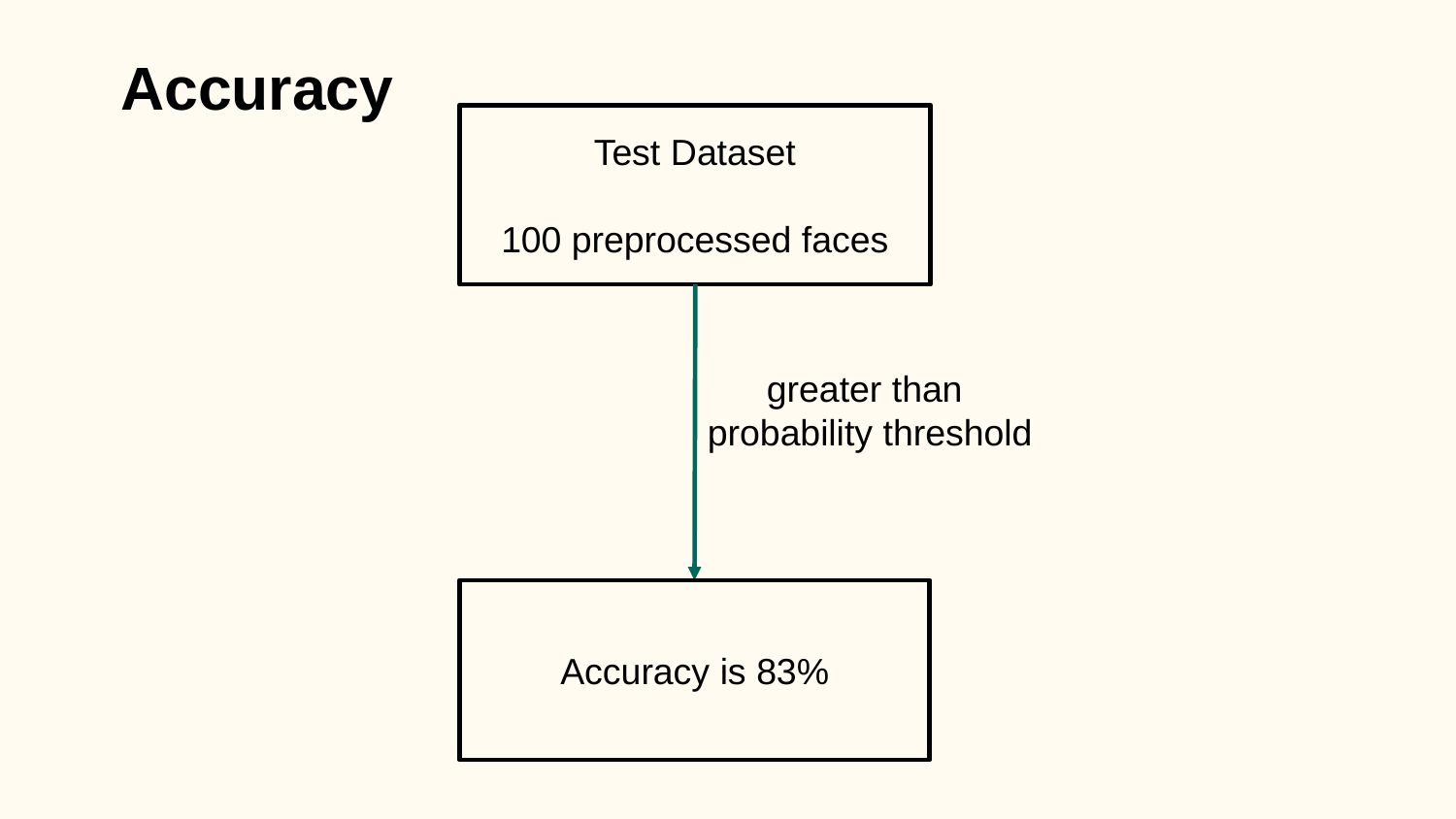

# Accuracy

Test Dataset

100 preprocessed faces
greater than
probability threshold
Accuracy is 83%